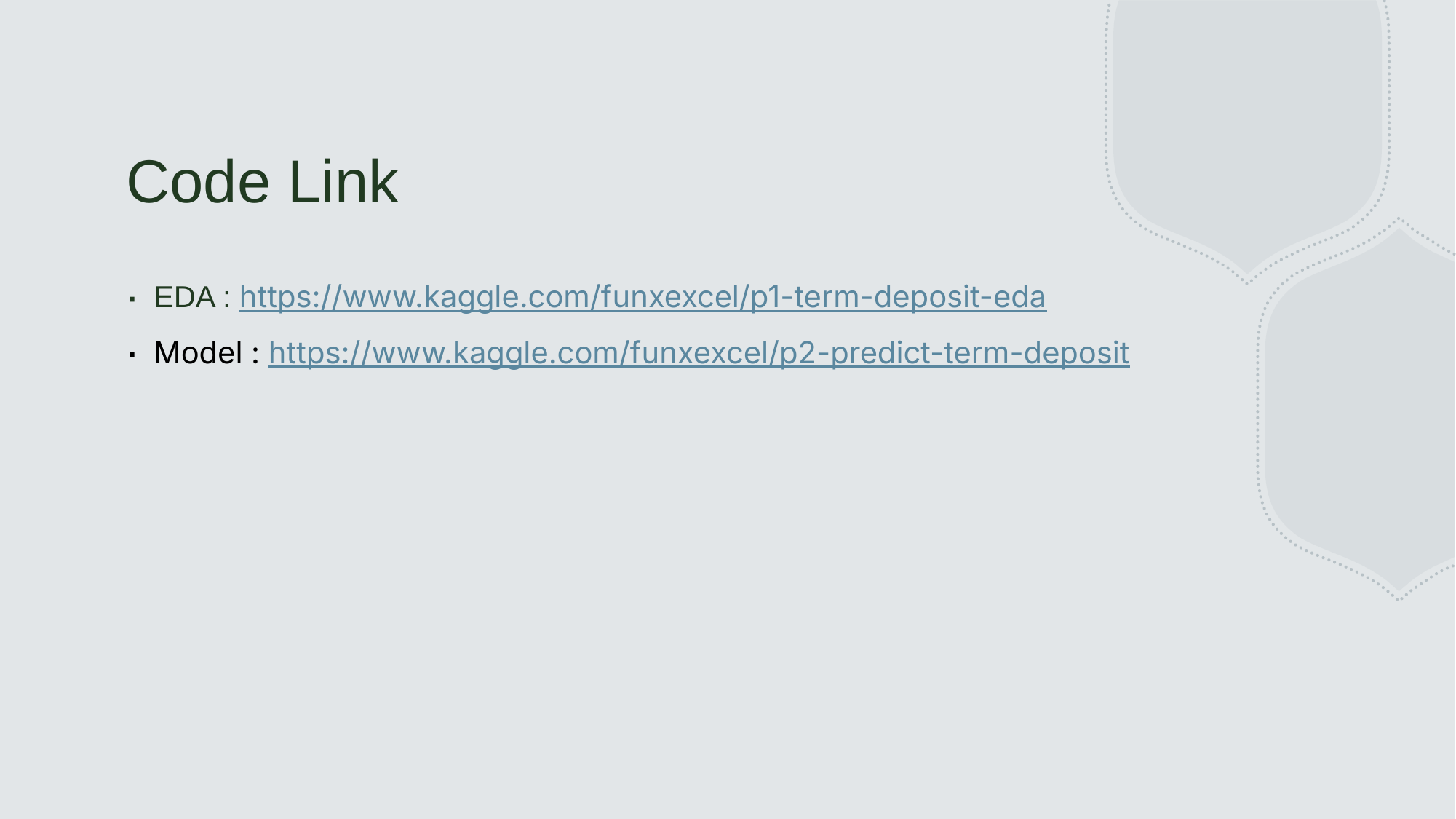

# Code Link
EDA : https://www.kaggle.com/funxexcel/p1-term-deposit-eda
Model : https://www.kaggle.com/funxexcel/p2-predict-term-deposit